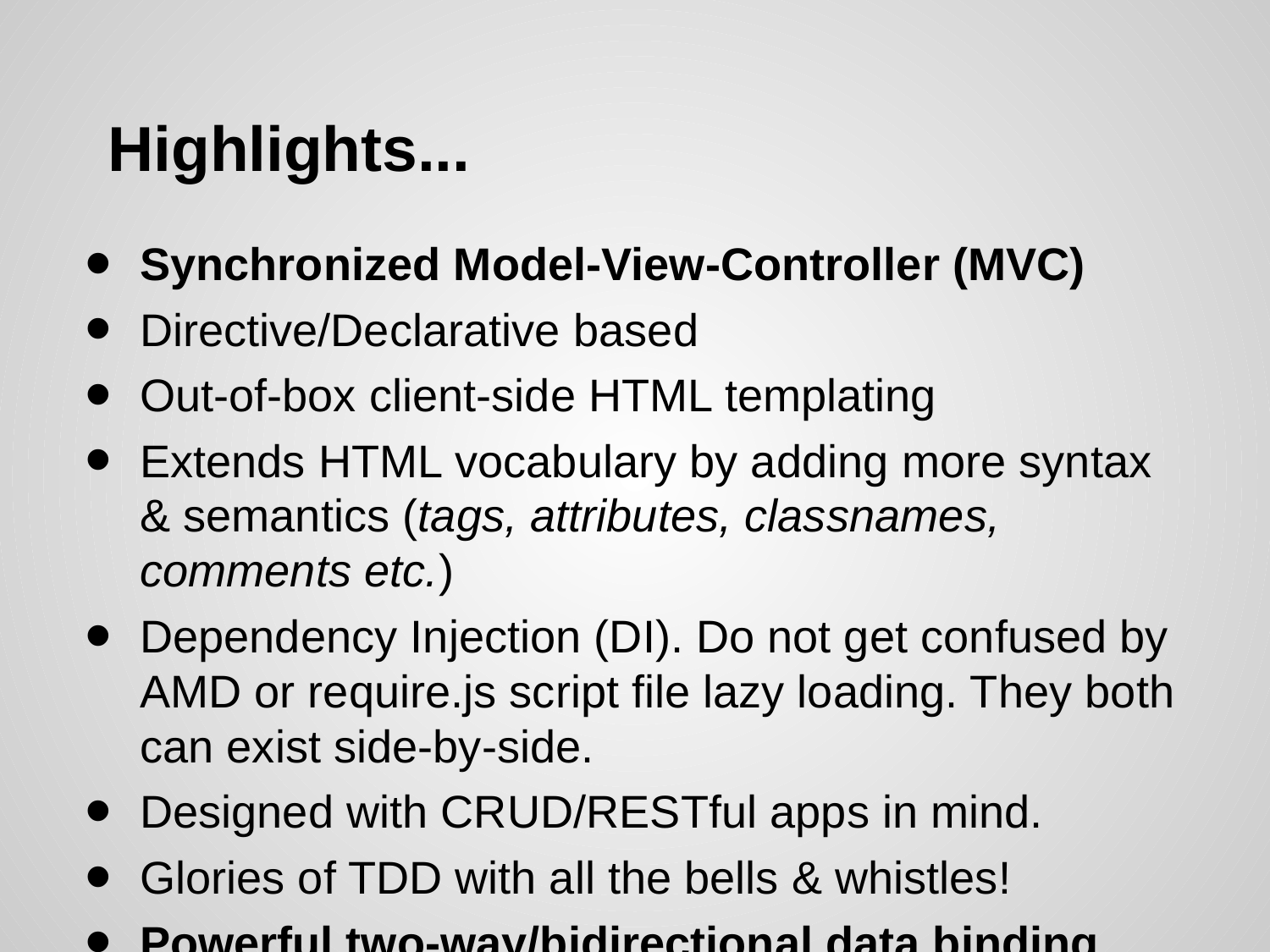

# Highlights...
Synchronized Model-View-Controller (MVC)
Directive/Declarative based
Out-of-box client-side HTML templating
Extends HTML vocabulary by adding more syntax & semantics (tags, attributes, classnames, comments etc.)
Dependency Injection (DI). Do not get confused by AMD or require.js script file lazy loading. They both can exist side-by-side.
Designed with CRUD/RESTful apps in mind.
Glories of TDD with all the bells & whistles!
Powerful two-way/bidirectional data binding (demo on this will come shortly...)